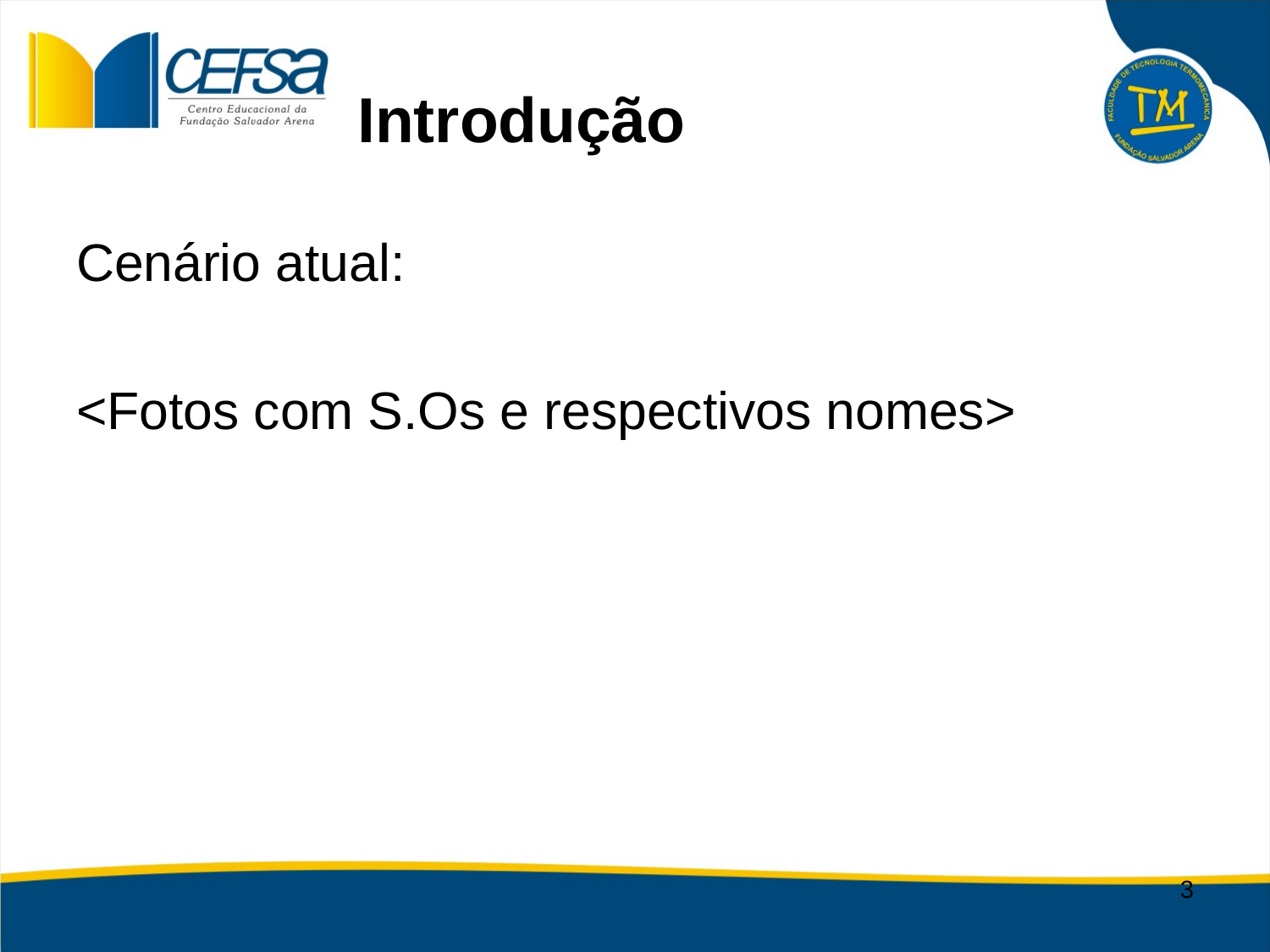

# Introdução
Cenário atual:

<Fotos com S.Os e respectivos nomes>
3